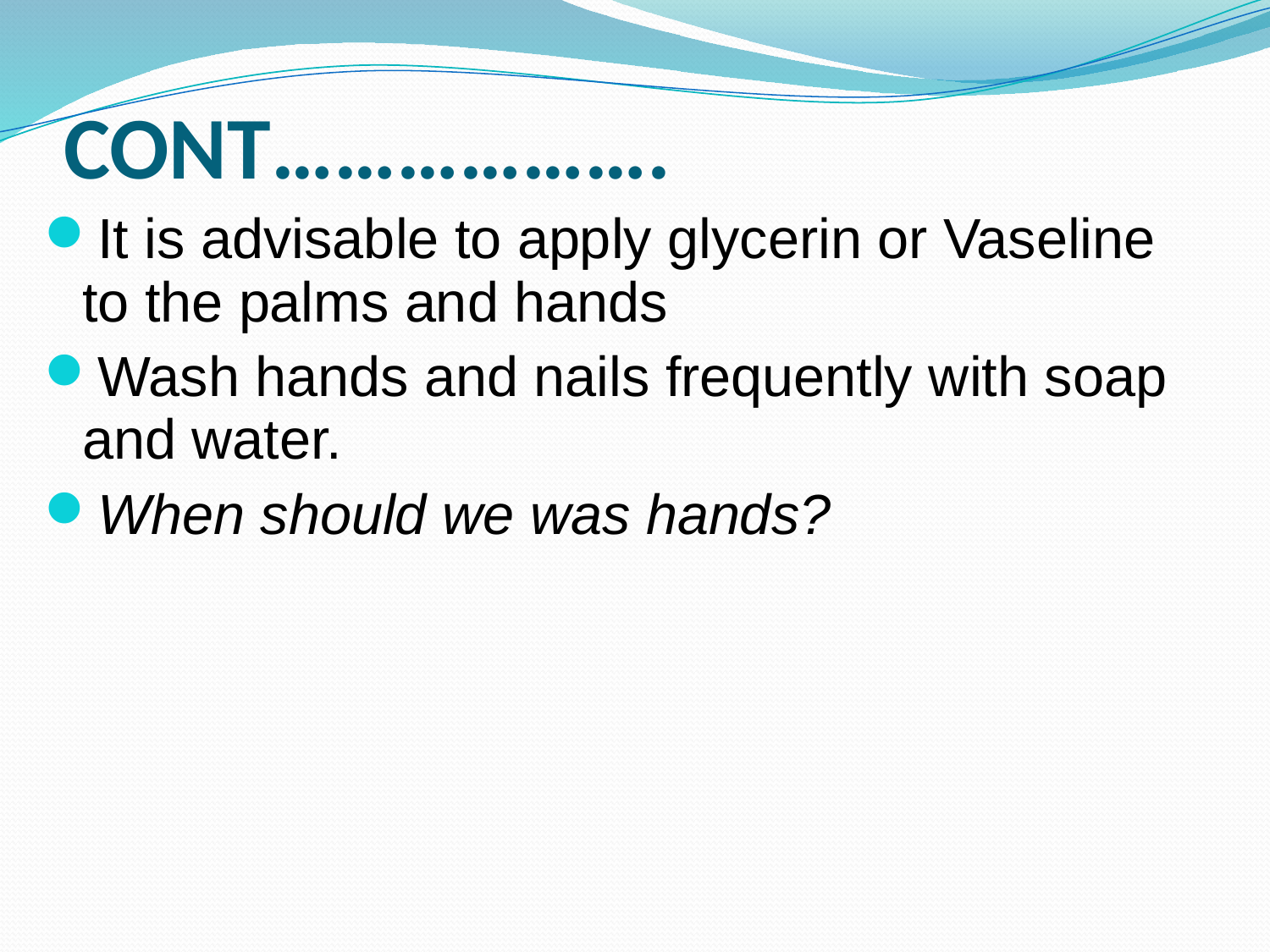

# CONT……………….
It is advisable to apply glycerin or Vaseline to the palms and hands
Wash hands and nails frequently with soap and water.
When should we was hands?